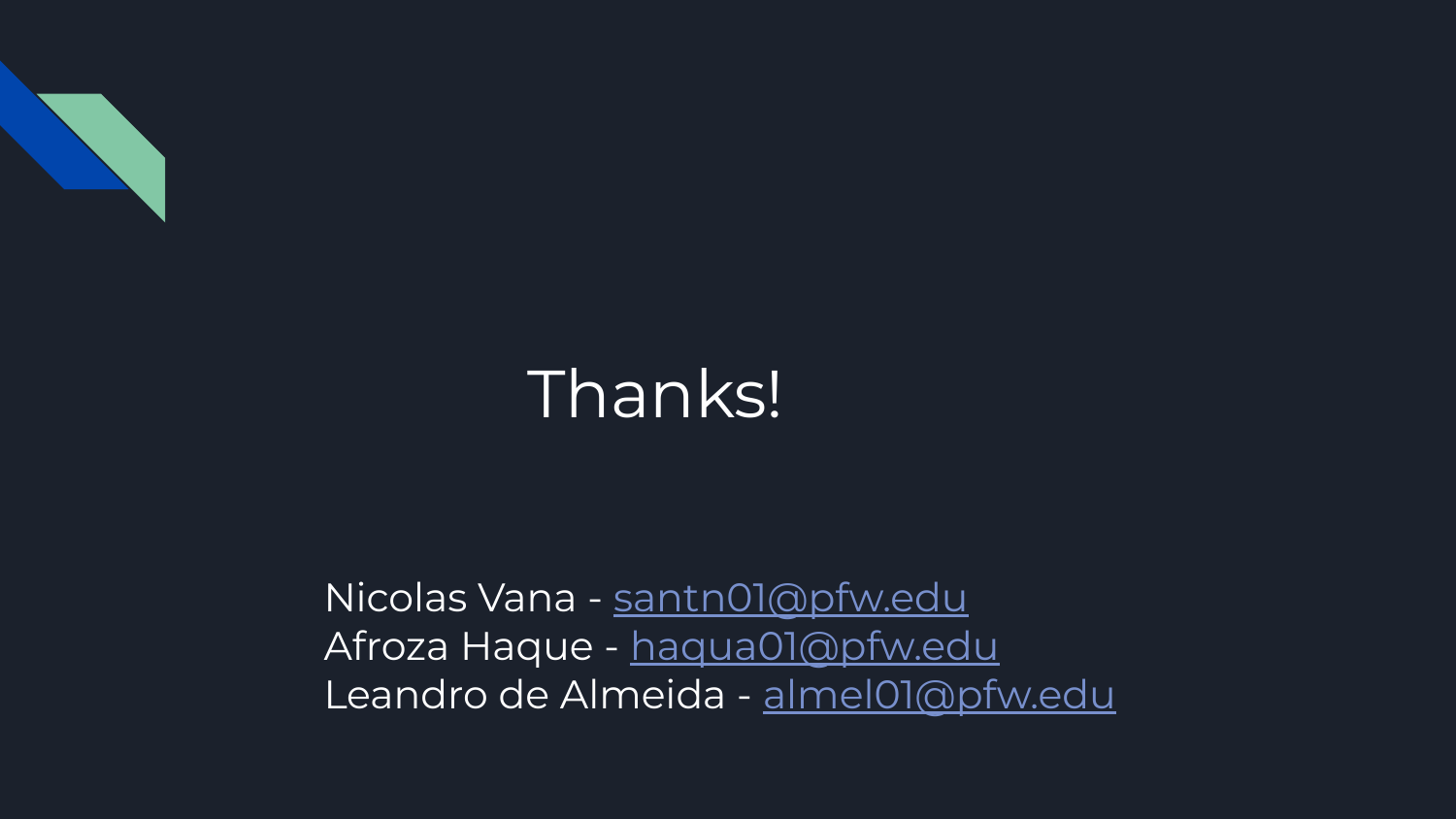

# Thanks!
Nicolas Vana - santn01@pfw.edu
Afroza Haque - haqua01@pfw.edu
Leandro de Almeida - almel01@pfw.edu